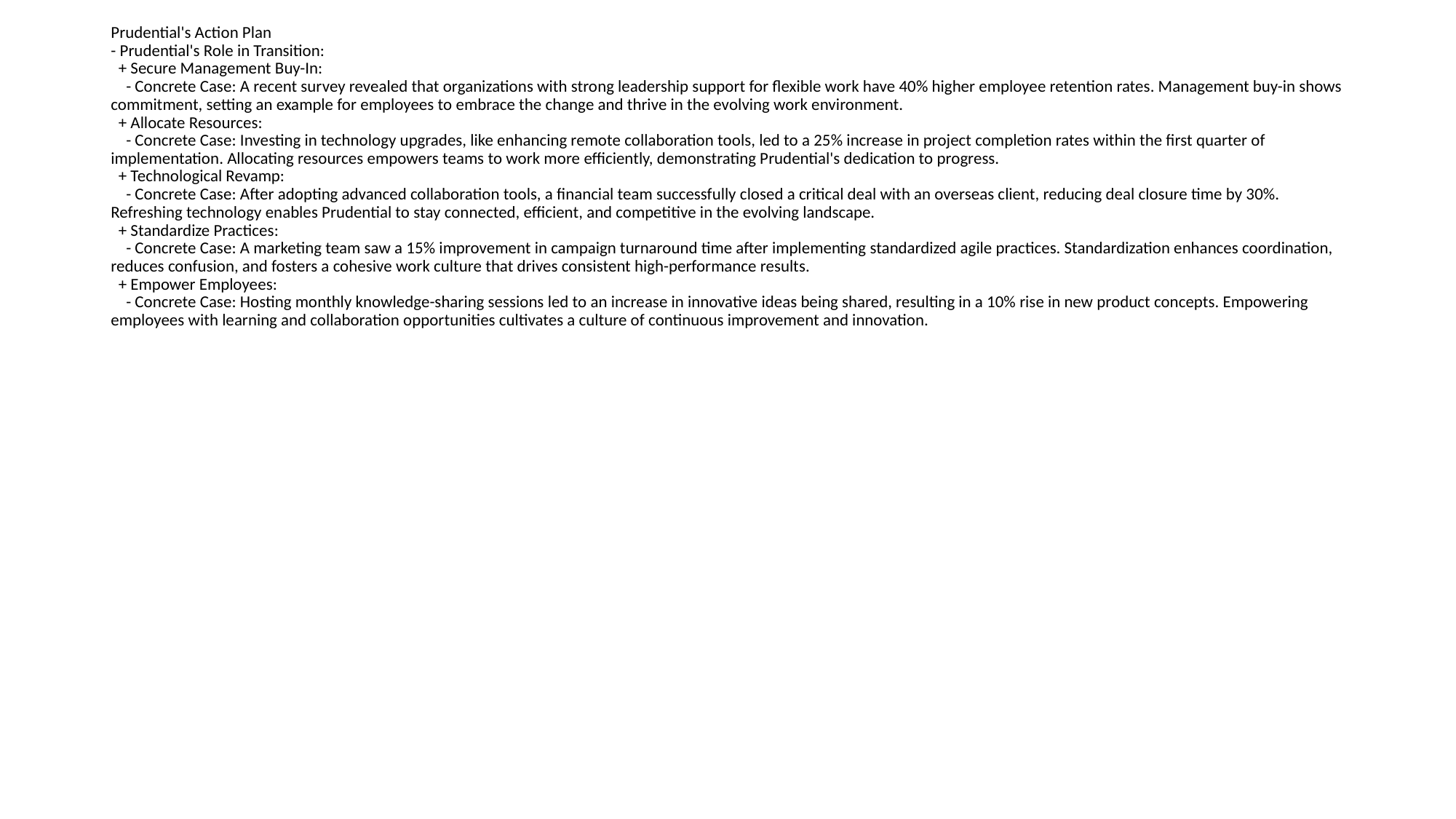

# Prudential's Action Plan - Prudential's Role in Transition: + Secure Management Buy-In: - Concrete Case: A recent survey revealed that organizations with strong leadership support for flexible work have 40% higher employee retention rates. Management buy-in shows commitment, setting an example for employees to embrace the change and thrive in the evolving work environment. + Allocate Resources: - Concrete Case: Investing in technology upgrades, like enhancing remote collaboration tools, led to a 25% increase in project completion rates within the first quarter of implementation. Allocating resources empowers teams to work more efficiently, demonstrating Prudential's dedication to progress. + Technological Revamp: - Concrete Case: After adopting advanced collaboration tools, a financial team successfully closed a critical deal with an overseas client, reducing deal closure time by 30%. Refreshing technology enables Prudential to stay connected, efficient, and competitive in the evolving landscape. + Standardize Practices: - Concrete Case: A marketing team saw a 15% improvement in campaign turnaround time after implementing standardized agile practices. Standardization enhances coordination, reduces confusion, and fosters a cohesive work culture that drives consistent high-performance results. + Empower Employees: - Concrete Case: Hosting monthly knowledge-sharing sessions led to an increase in innovative ideas being shared, resulting in a 10% rise in new product concepts. Empowering employees with learning and collaboration opportunities cultivates a culture of continuous improvement and innovation.